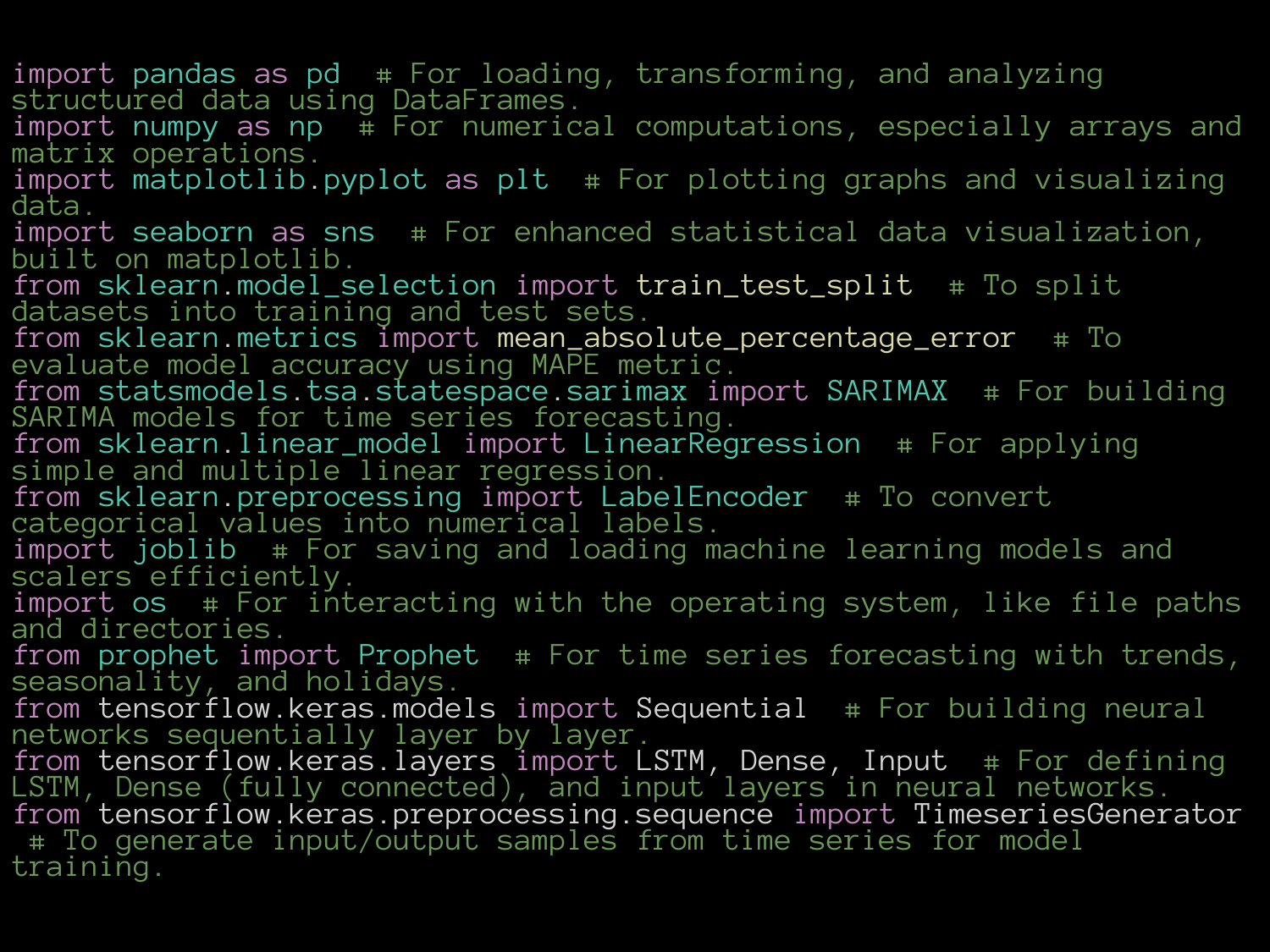

import pandas as pd  # For loading, transforming, and analyzing structured data using DataFrames.
import numpy as np  # For numerical computations, especially arrays and matrix operations.
import matplotlib.pyplot as plt  # For plotting graphs and visualizing data.
import seaborn as sns  # For enhanced statistical data visualization, built on matplotlib.
from sklearn.model_selection import train_test_split  # To split datasets into training and test sets.
from sklearn.metrics import mean_absolute_percentage_error  # To evaluate model accuracy using MAPE metric.
from statsmodels.tsa.statespace.sarimax import SARIMAX  # For building SARIMA models for time series forecasting.
from sklearn.linear_model import LinearRegression  # For applying simple and multiple linear regression.
from sklearn.preprocessing import LabelEncoder  # To convert categorical values into numerical labels.
import joblib  # For saving and loading machine learning models and scalers efficiently.
import os  # For interacting with the operating system, like file paths and directories.
from prophet import Prophet  # For time series forecasting with trends, seasonality, and holidays.
from tensorflow.keras.models import Sequential  # For building neural networks sequentially layer by layer.
from tensorflow.keras.layers import LSTM, Dense, Input  # For defining LSTM, Dense (fully connected), and input layers in neural networks.
from tensorflow.keras.preprocessing.sequence import TimeseriesGenerator  # To generate input/output samples from time series for model training.